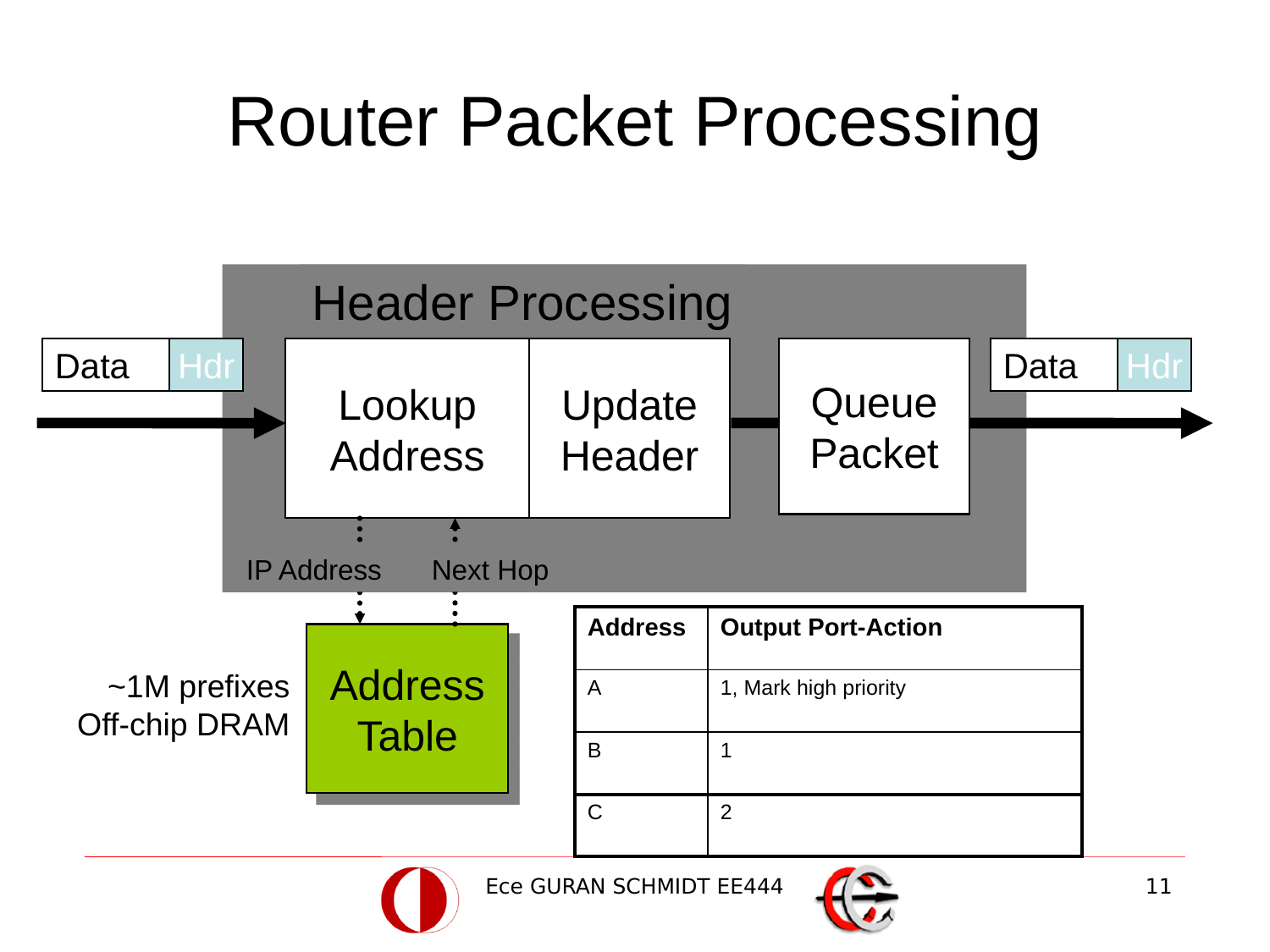

# Router Packet Processing

Header Processing
Data
Hdr

Lookup
Address
Update
Header
Data
Hdr

Queue
Packet

IP Address
Address
Table

Next Hop
| Address | Output Port-Action |
| --- | --- |
| A | 1, Mark high priority |
| B | 1 |
| C | 2 |
~1M prefixes
Off-chip DRAM
Ece GURAN SCHMIDT EE444
11